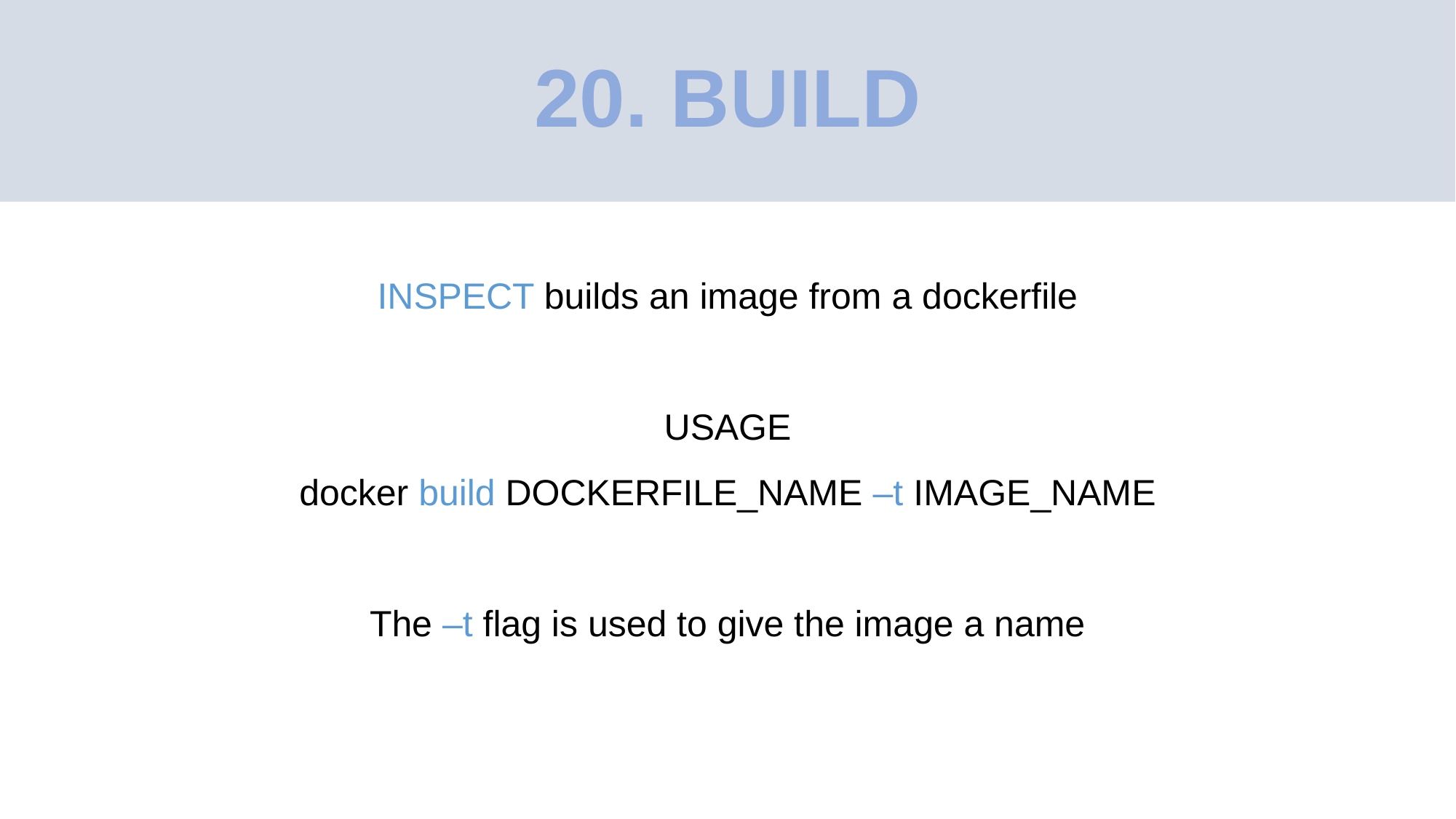

# 20. BUILD

INSPECT builds an image from a dockerfile

USAGE
docker build DOCKERFILE_NAME –t IMAGE_NAME

The –t flag is used to give the image a name